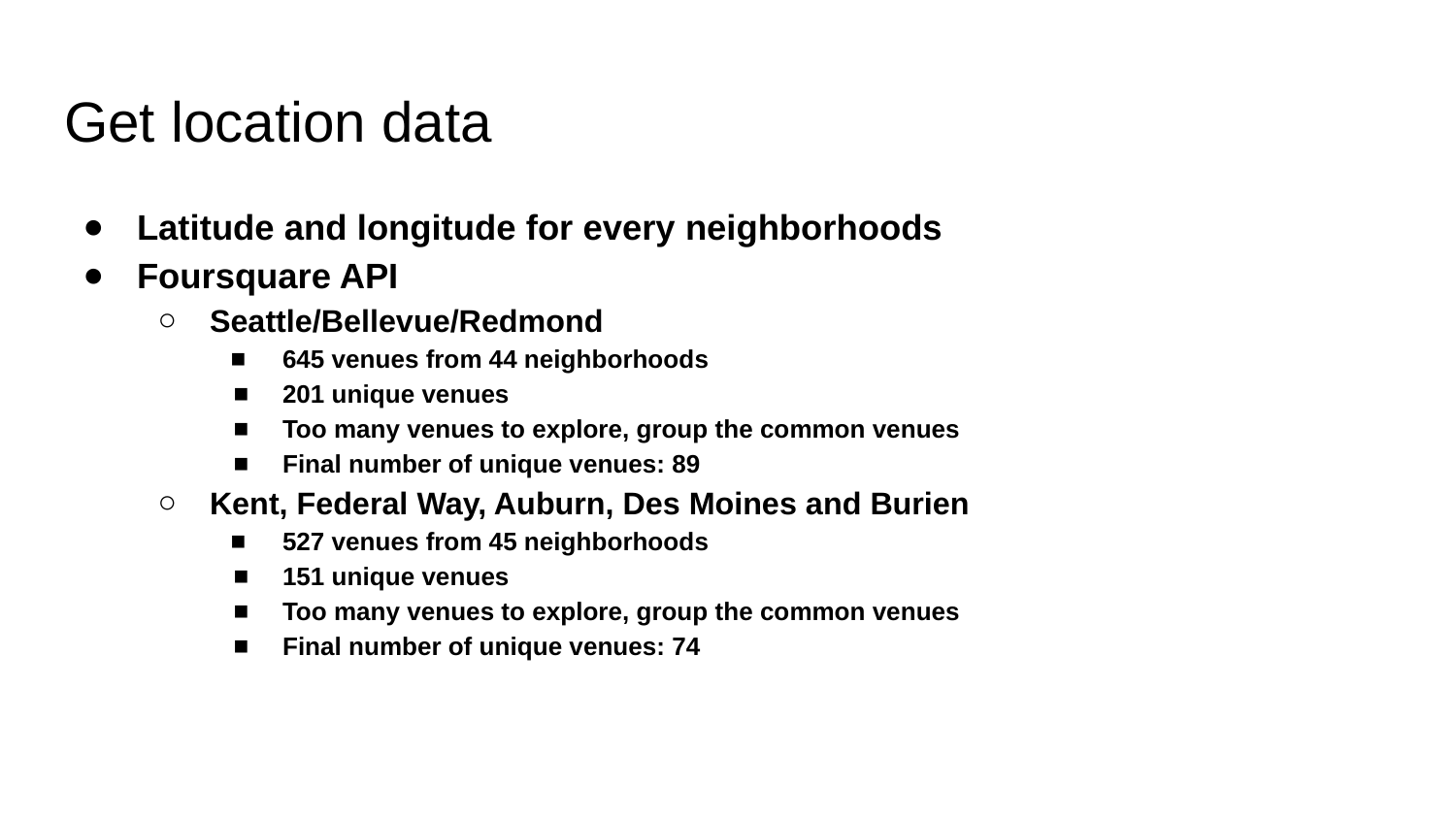

# Get location data
Latitude and longitude for every neighborhoods
Foursquare API
Seattle/Bellevue/Redmond
645 venues from 44 neighborhoods
201 unique venues
Too many venues to explore, group the common venues
Final number of unique venues: 89
Kent, Federal Way, Auburn, Des Moines and Burien
527 venues from 45 neighborhoods
151 unique venues
Too many venues to explore, group the common venues
Final number of unique venues: 74